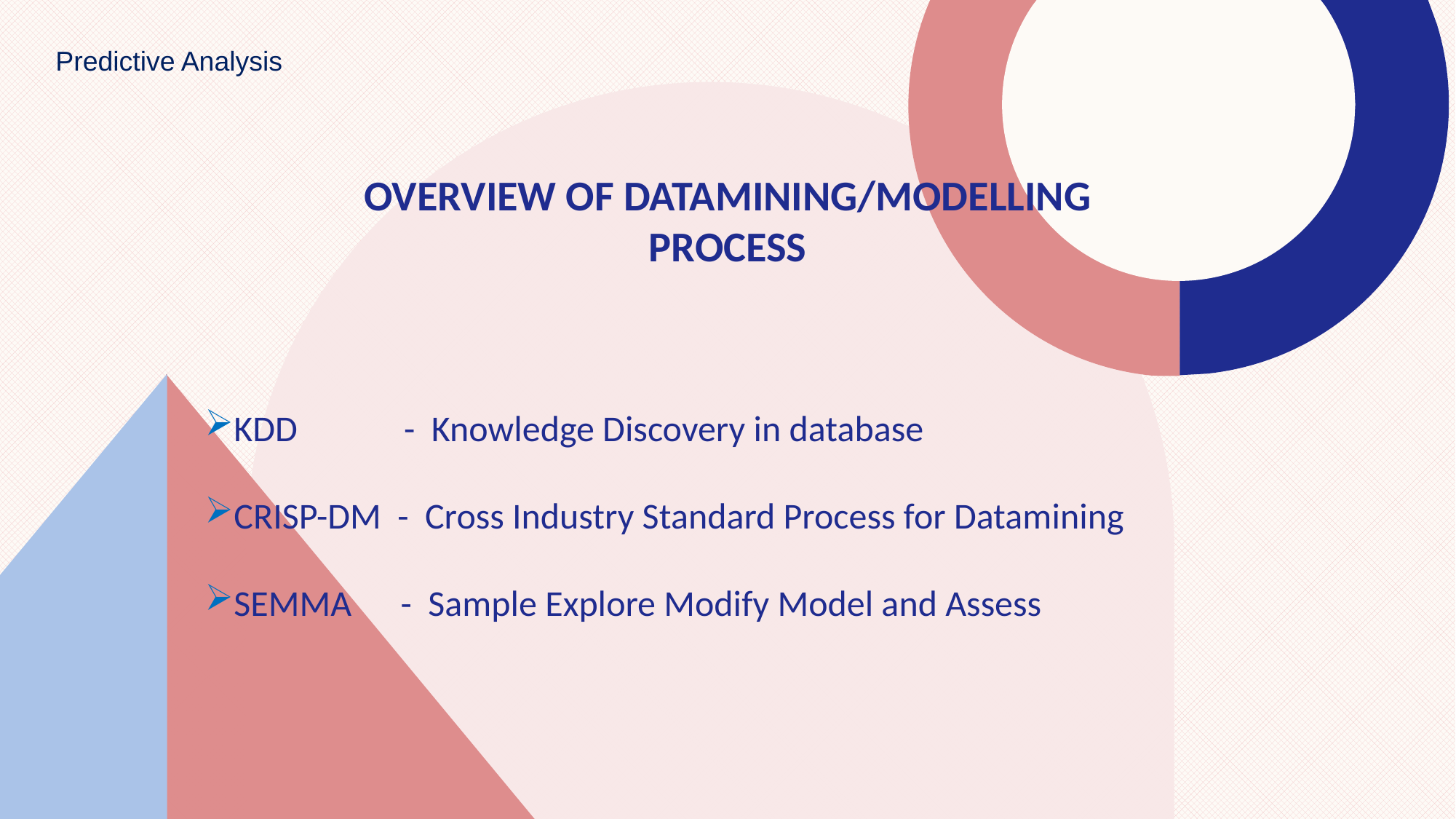

Predictive Analysis
# Overview of datamining/Modelling process

KDD             -  Knowledge Discovery in database

CRISP-DM  -  Cross Industry Standard Process for Datamining

SEMMA      -  Sample Explore Modify Model and Assess